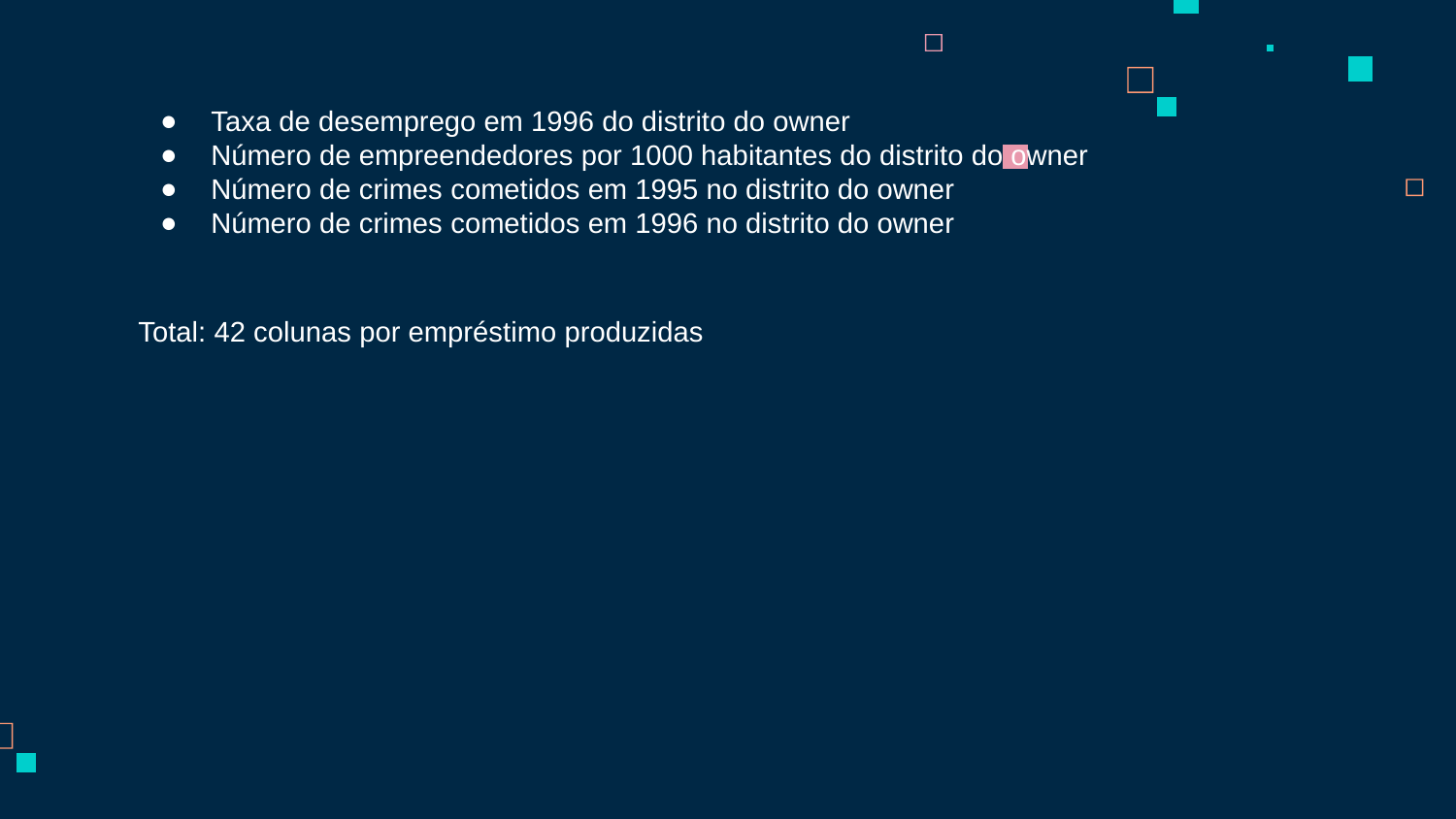

Taxa de desemprego em 1996 do distrito do owner
Número de empreendedores por 1000 habitantes do distrito do owner
Número de crimes cometidos em 1995 no distrito do owner
Número de crimes cometidos em 1996 no distrito do owner

Total: 42 colunas por empréstimo produzidas